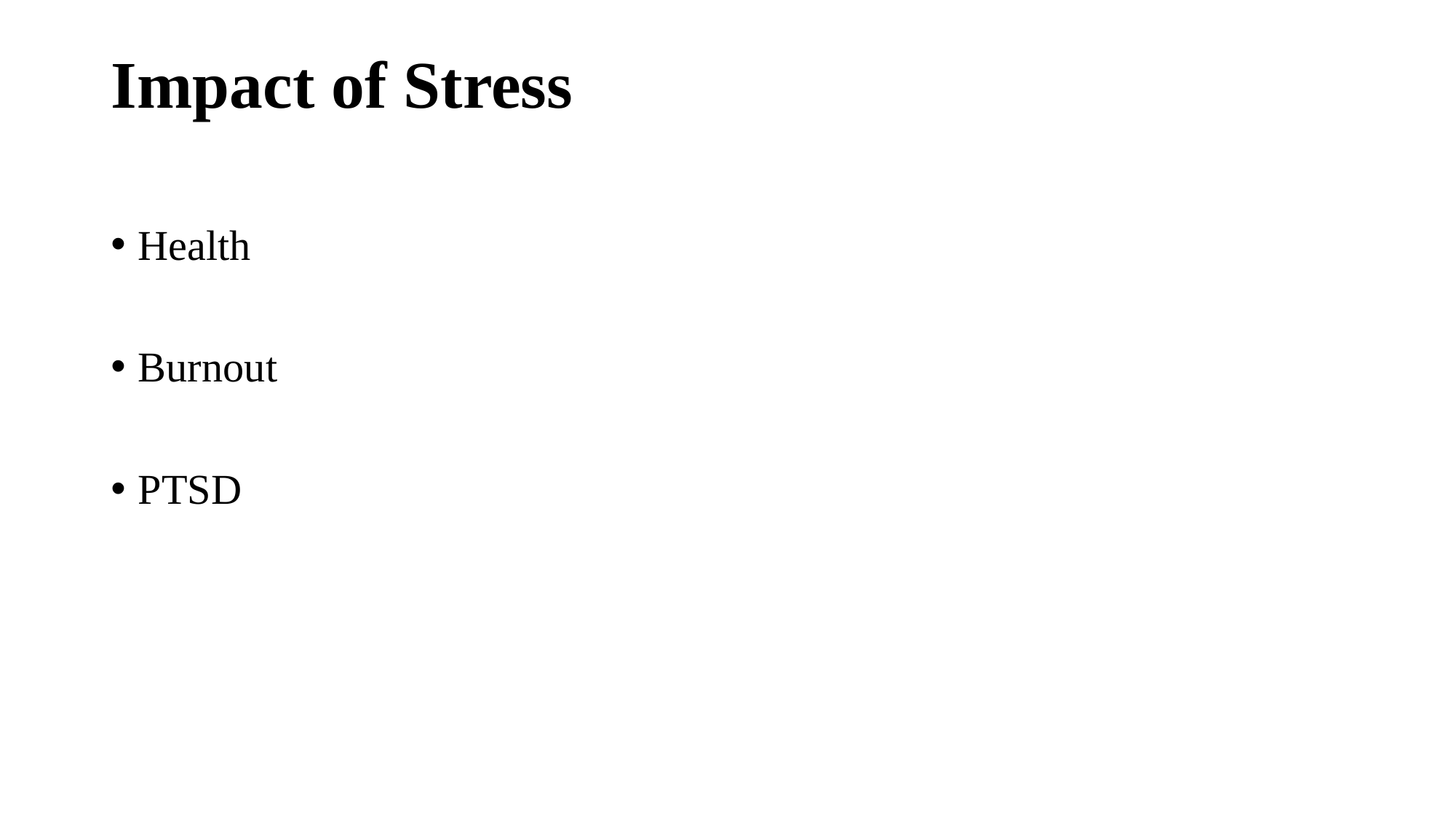

# Impact of Stress
Health

Burnout

PTSD